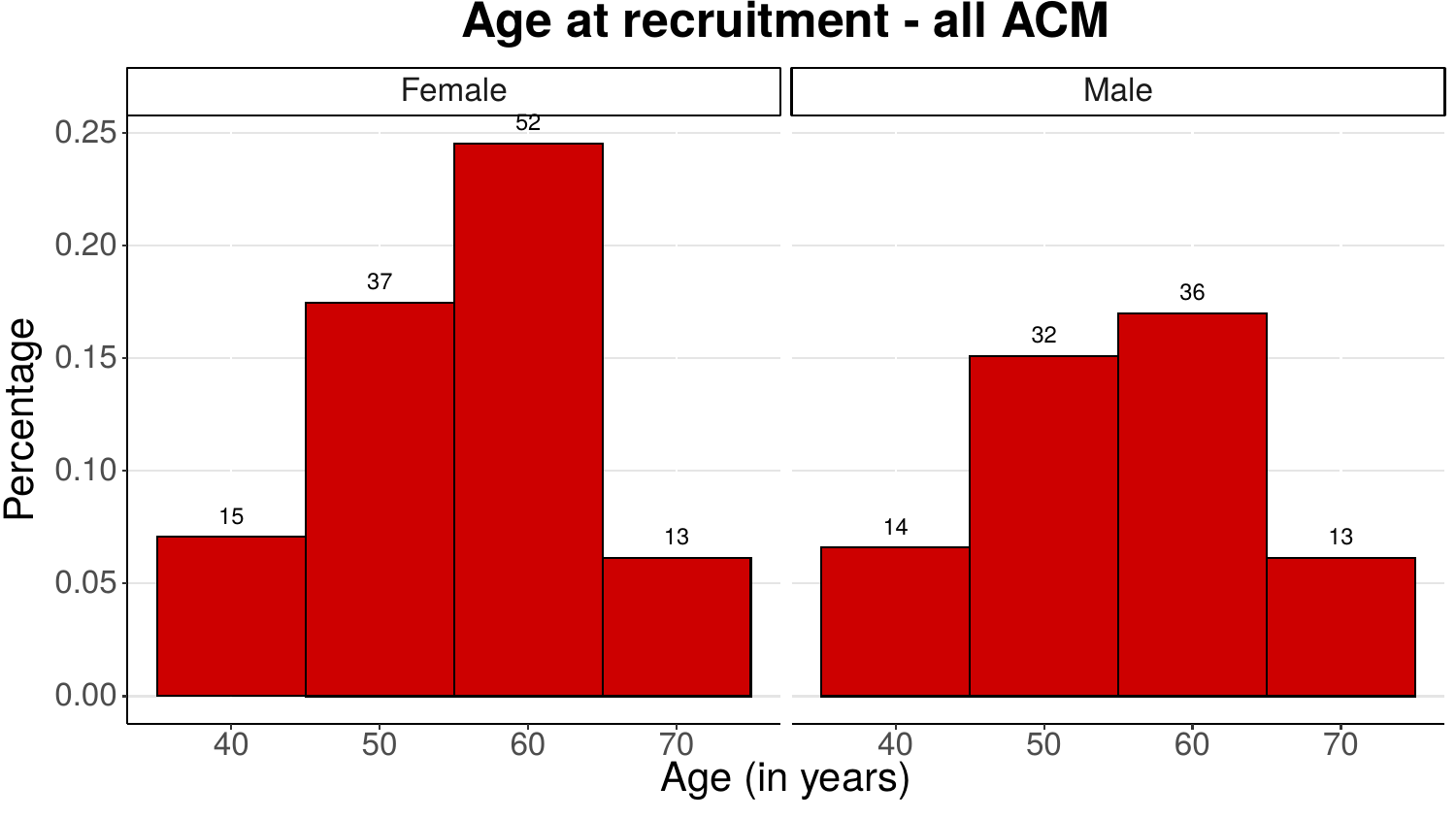

Age at recruitment - all ACM

Female
Male
52

0.25

0.20

37
36

32
0.15

Percentage

0.10

15
14

13
13

0.05

0.00

60
60
40
40
50
70
50
70
Age (in years)